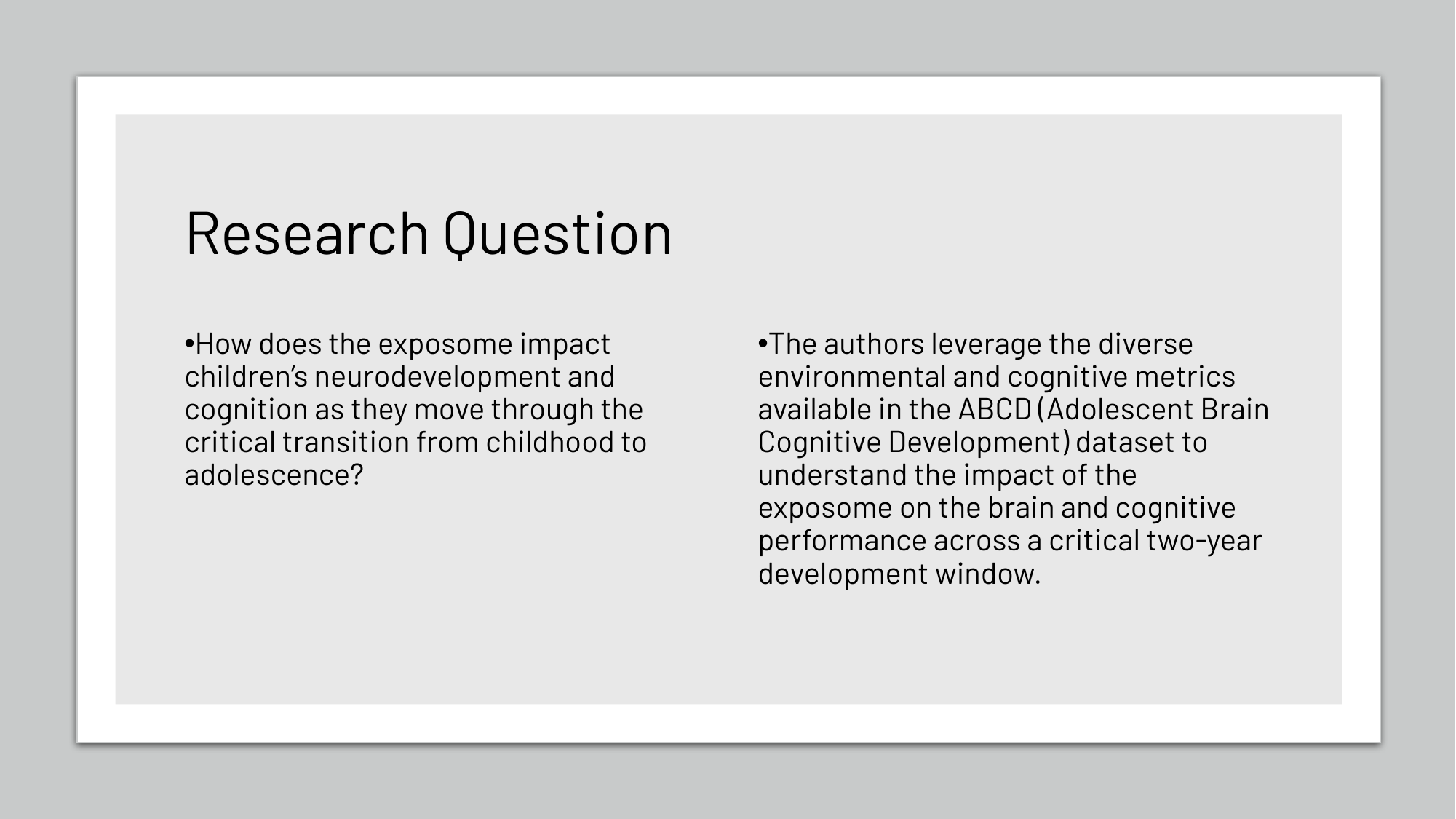

# Research Question
How does the exposome impact children’s neurodevelopment and cognition as they move through the critical transition from childhood to adolescence?

The authors leverage the diverse environmental and cognitive metrics available in the ABCD (Adolescent Brain Cognitive Development) dataset to understand the impact of the exposome on the brain and cognitive performance across a critical two-year development window.